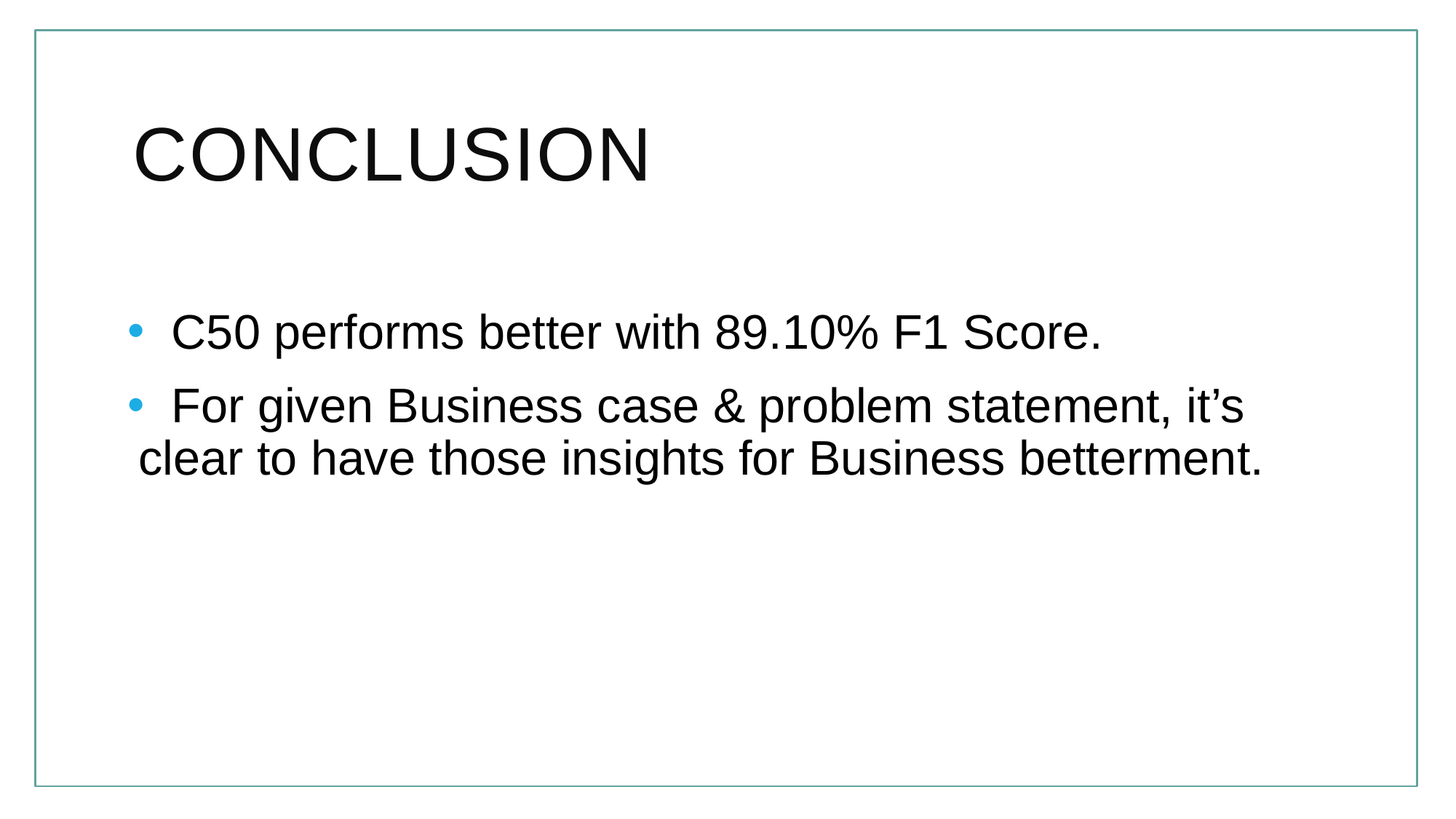

# Conclusion
  C50 performs better with 89.10% F1 Score.
  For given Business case & problem statement, it’s clear to have those insights for Business betterment.